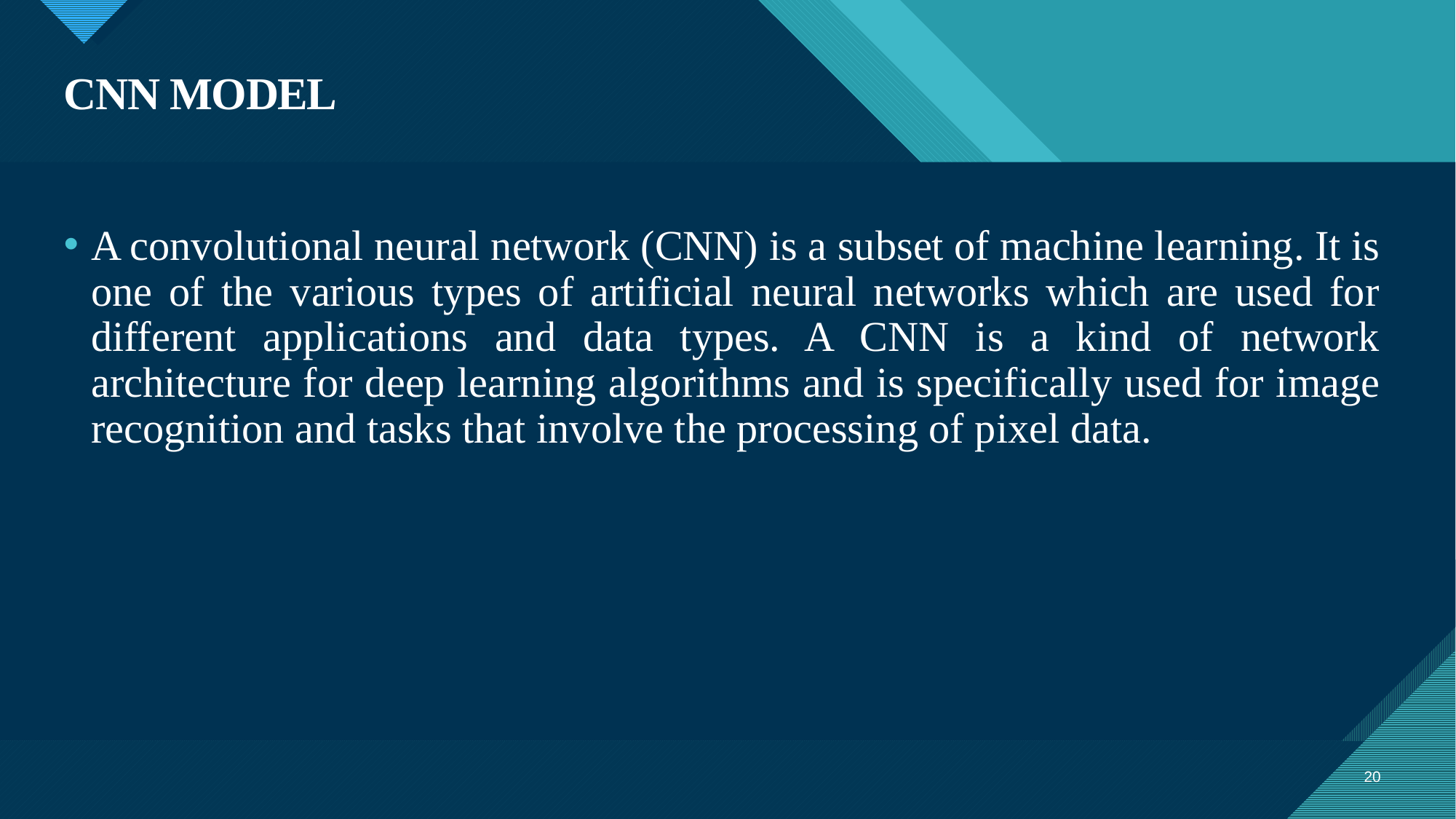

# CNN MODEL
A convolutional neural network (CNN) is a subset of machine learning. It is one of the various types of artificial neural networks which are used for different applications and data types. A CNN is a kind of network architecture for deep learning algorithms and is specifically used for image recognition and tasks that involve the processing of pixel data.
20